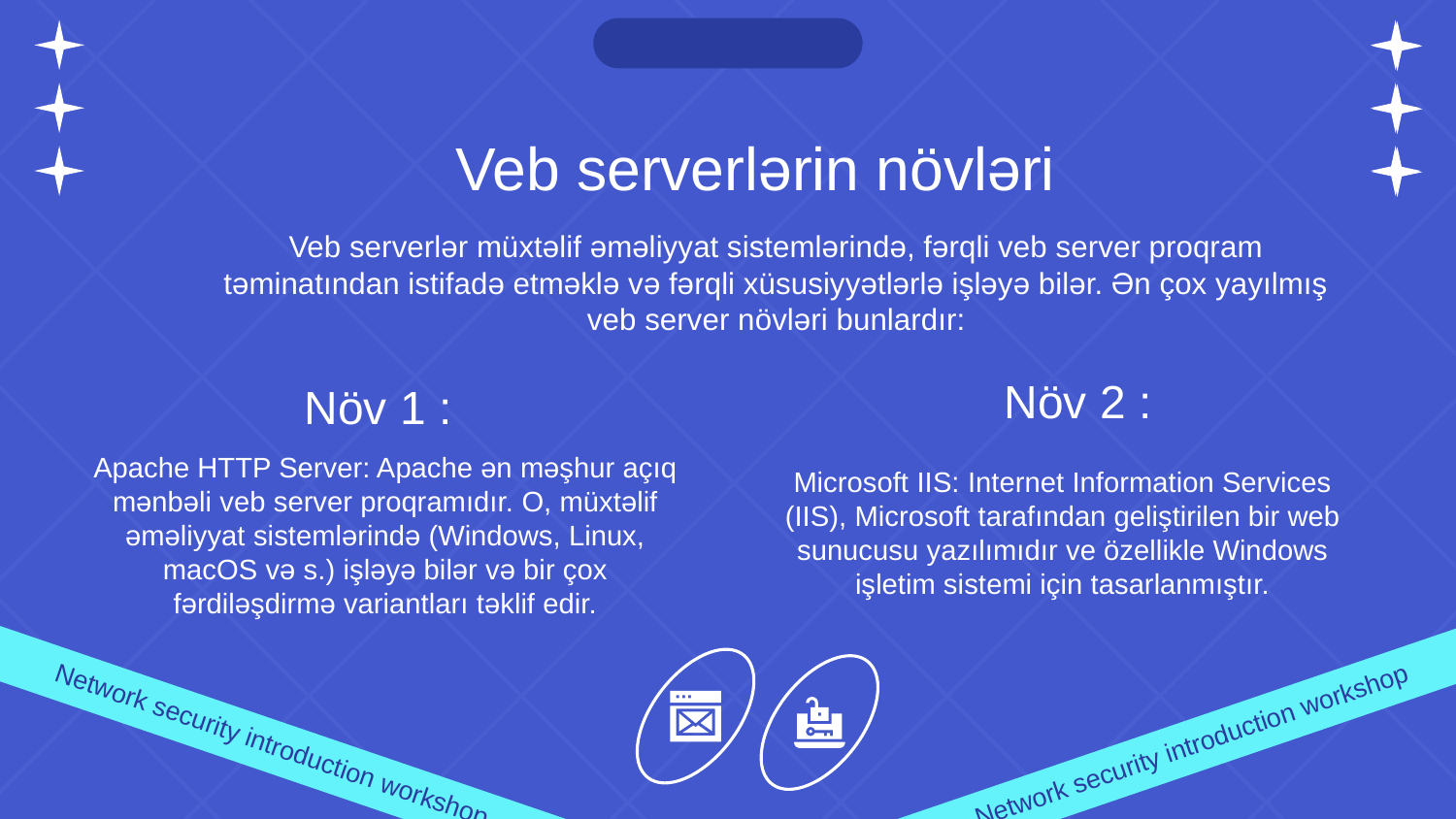

Veb serverlərin növləri
Veb serverlər müxtəlif əməliyyat sistemlərində, fərqli veb server proqram təminatından istifadə etməklə və fərqli xüsusiyyətlərlə işləyə bilər. Ən çox yayılmış veb server növləri bunlardır:
Növ 2 :
# Növ 1 :
Microsoft IIS: Internet Information Services (IIS), Microsoft tarafından geliştirilen bir web sunucusu yazılımıdır ve özellikle Windows işletim sistemi için tasarlanmıştır.
Apache HTTP Server: Apache ən məşhur açıq mənbəli veb server proqramıdır. O, müxtəlif əməliyyat sistemlərində (Windows, Linux, macOS və s.) işləyə bilər və bir çox fərdiləşdirmə variantları təklif edir.

Network security introduction workshop

Network security introduction workshop